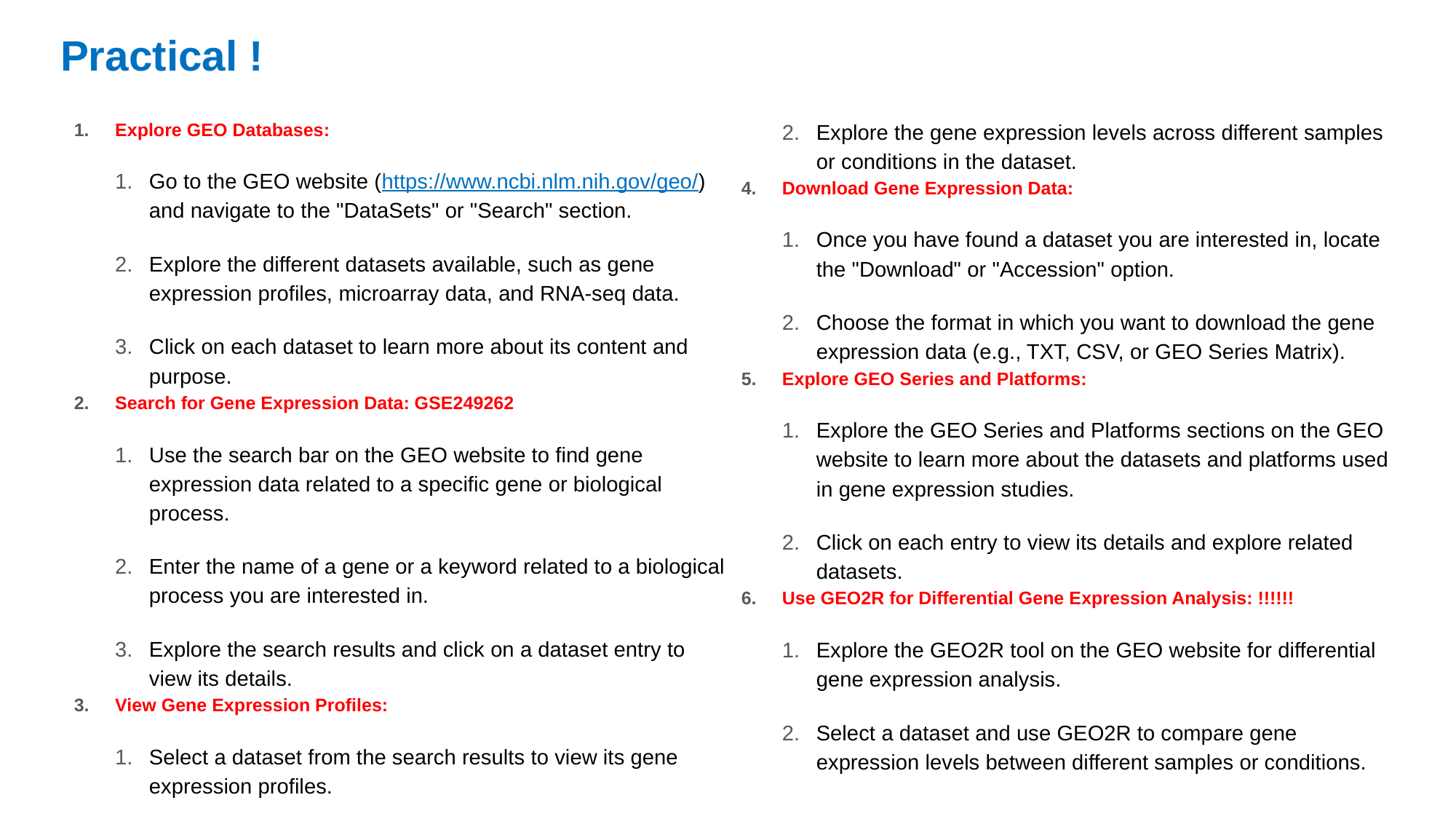

# Practical !
Explore GEO Databases:
Go to the GEO website (https://www.ncbi.nlm.nih.gov/geo/) and navigate to the "DataSets" or "Search" section.
Explore the different datasets available, such as gene expression profiles, microarray data, and RNA-seq data.
Click on each dataset to learn more about its content and purpose.
Search for Gene Expression Data: GSE249262
Use the search bar on the GEO website to find gene expression data related to a specific gene or biological process.
Enter the name of a gene or a keyword related to a biological process you are interested in.
Explore the search results and click on a dataset entry to view its details.
View Gene Expression Profiles:
Select a dataset from the search results to view its gene expression profiles.
Explore the gene expression levels across different samples or conditions in the dataset.
Download Gene Expression Data:
Once you have found a dataset you are interested in, locate the "Download" or "Accession" option.
Choose the format in which you want to download the gene expression data (e.g., TXT, CSV, or GEO Series Matrix).
Explore GEO Series and Platforms:
Explore the GEO Series and Platforms sections on the GEO website to learn more about the datasets and platforms used in gene expression studies.
Click on each entry to view its details and explore related datasets.
Use GEO2R for Differential Gene Expression Analysis: !!!!!!
Explore the GEO2R tool on the GEO website for differential gene expression analysis.
Select a dataset and use GEO2R to compare gene expression levels between different samples or conditions.